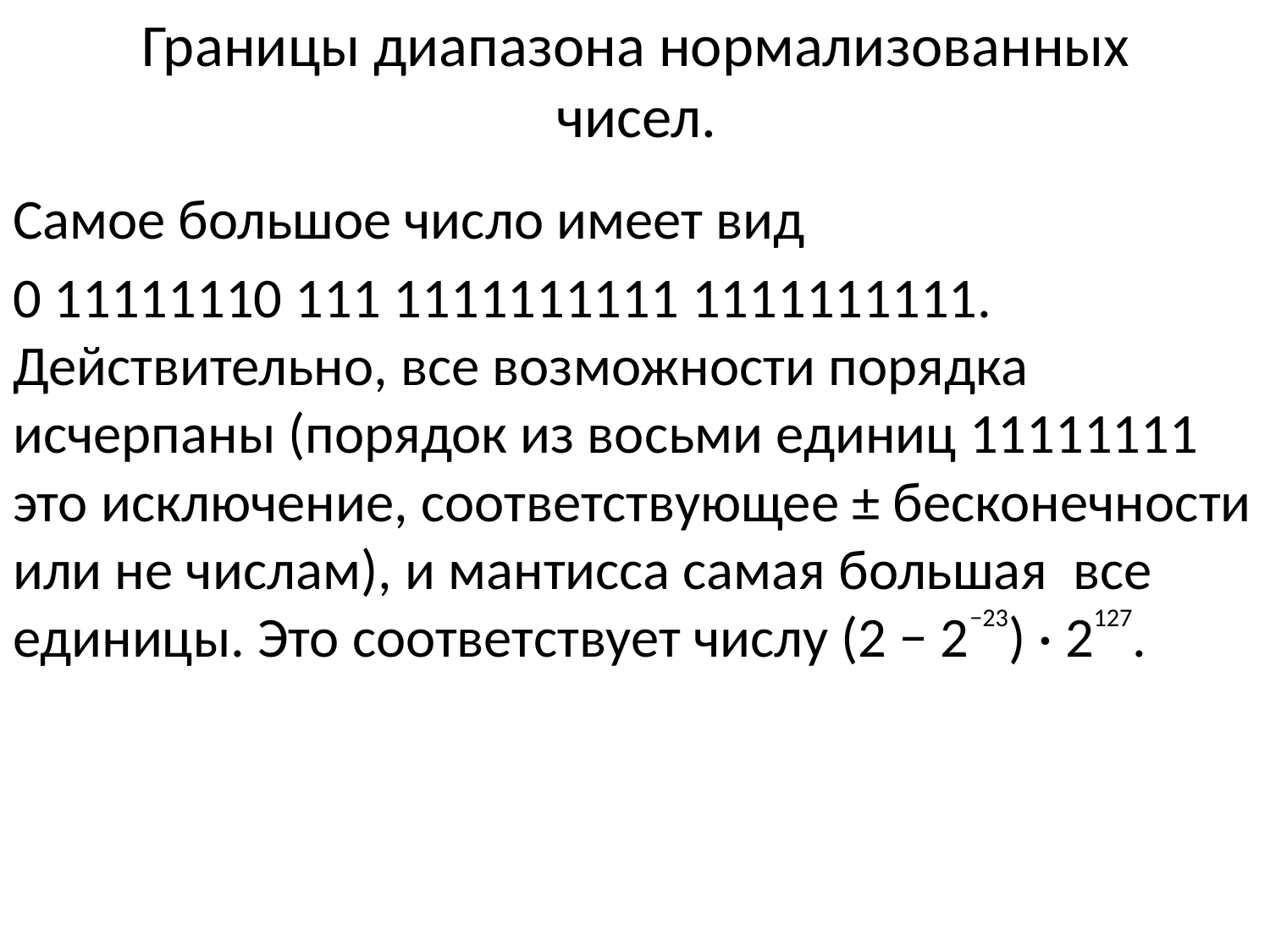

# Границы диапазона нормализованных чисел.
Самое большое число имеет вид
0 11111110 111 1111111111 1111111111. Действительно, все возможности порядка исчерпаны (порядок из восьми единиц 11111111  это исключение, соответствующее ± бесконечности или не числам), и мантисса самая большая  все единицы. Это соответствует числу (2 − 2−23) · 2127.